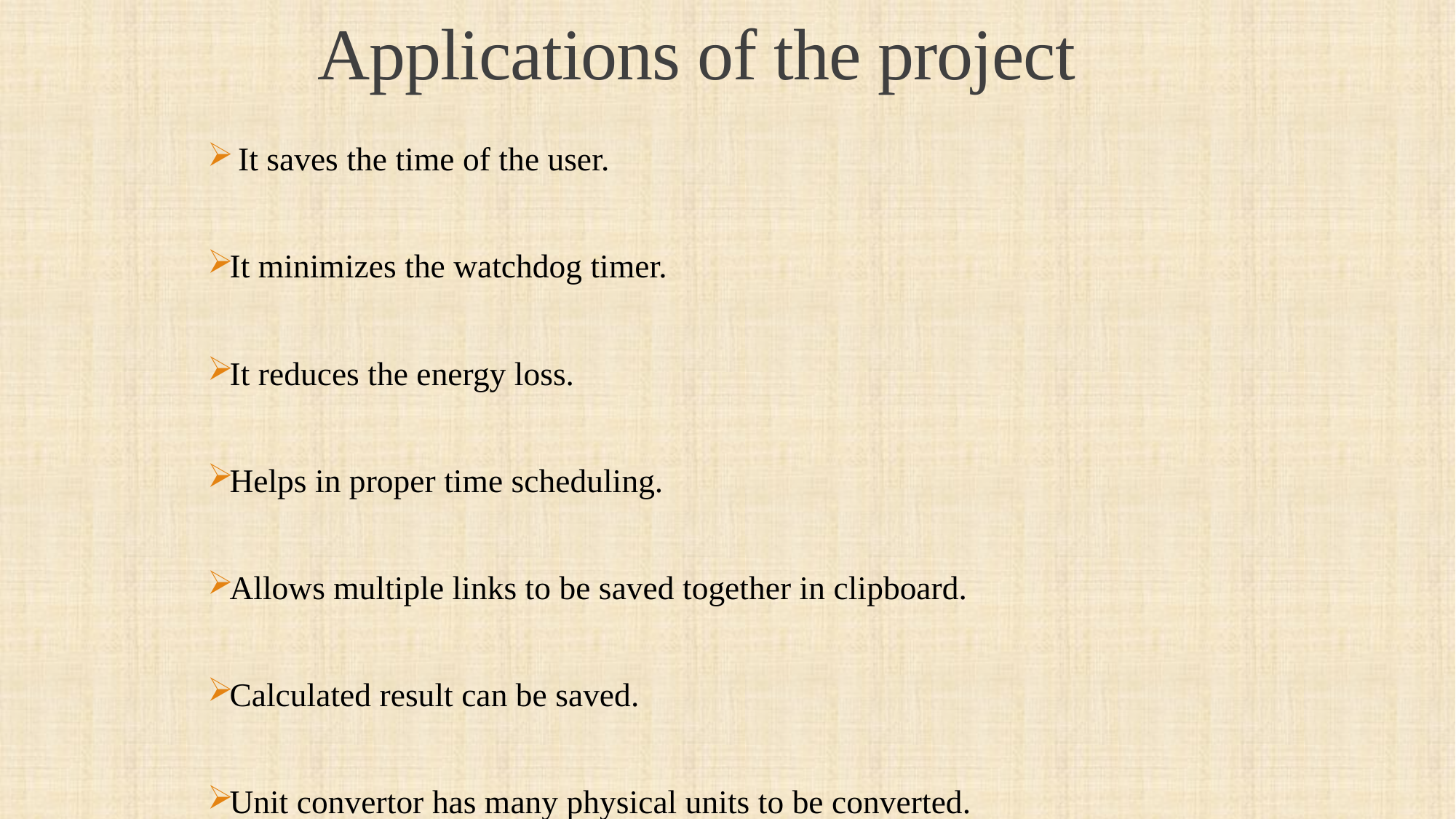

# Applications of the project
 It saves the time of the user.

It minimizes the watchdog timer.

It reduces the energy loss.

Helps in proper time scheduling.

Allows multiple links to be saved together in clipboard.

Calculated result can be saved.

Unit convertor has many physical units to be converted.